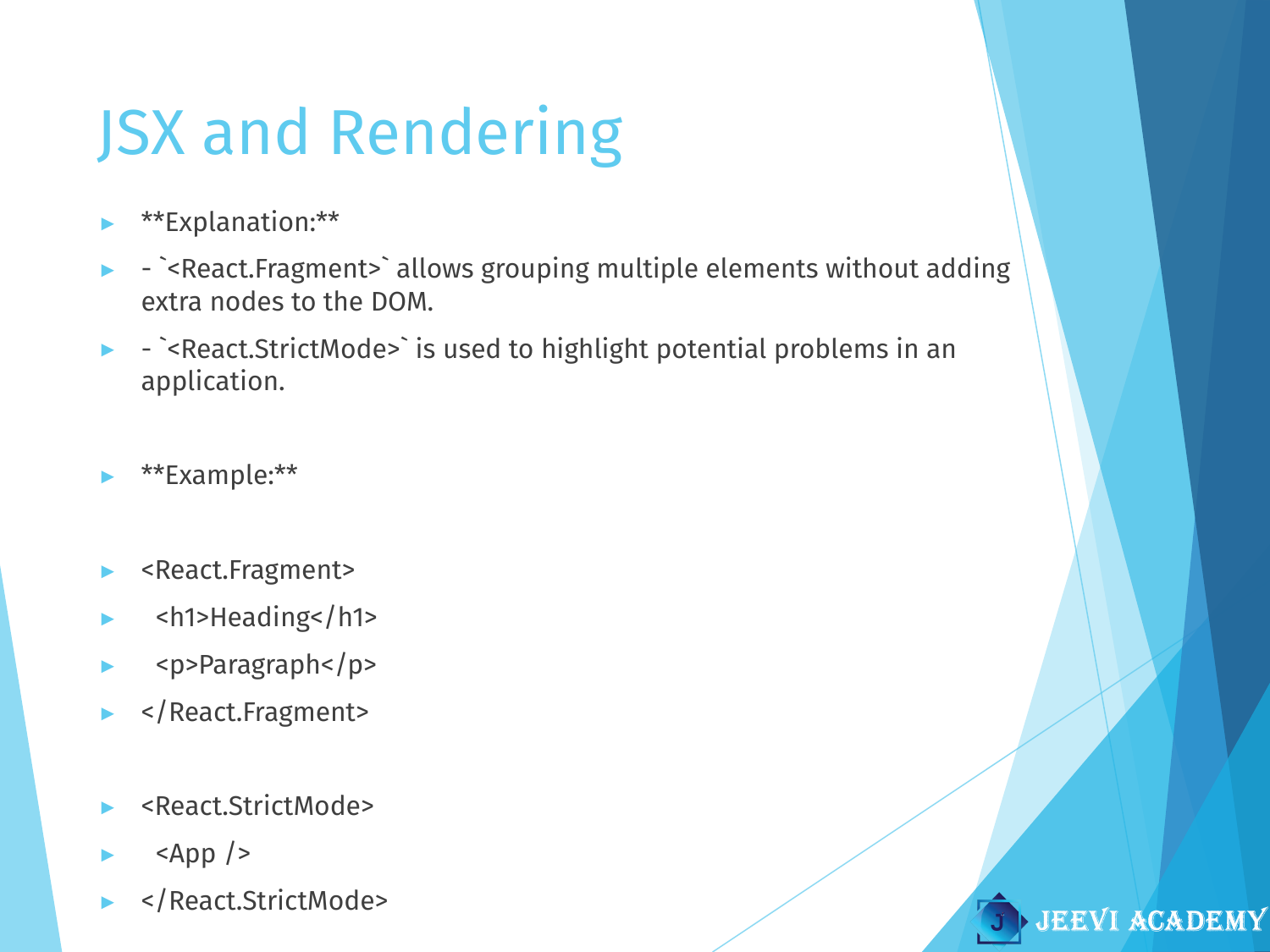

# JSX and Rendering
**Explanation:**
- `<React.Fragment>` allows grouping multiple elements without adding extra nodes to the DOM.
- `<React.StrictMode>` is used to highlight potential problems in an application.

**Example:**

<React.Fragment>
  <h1>Heading</h1>
  <p>Paragraph</p>
</React.Fragment>

<React.StrictMode>
  <App />
</React.StrictMode>